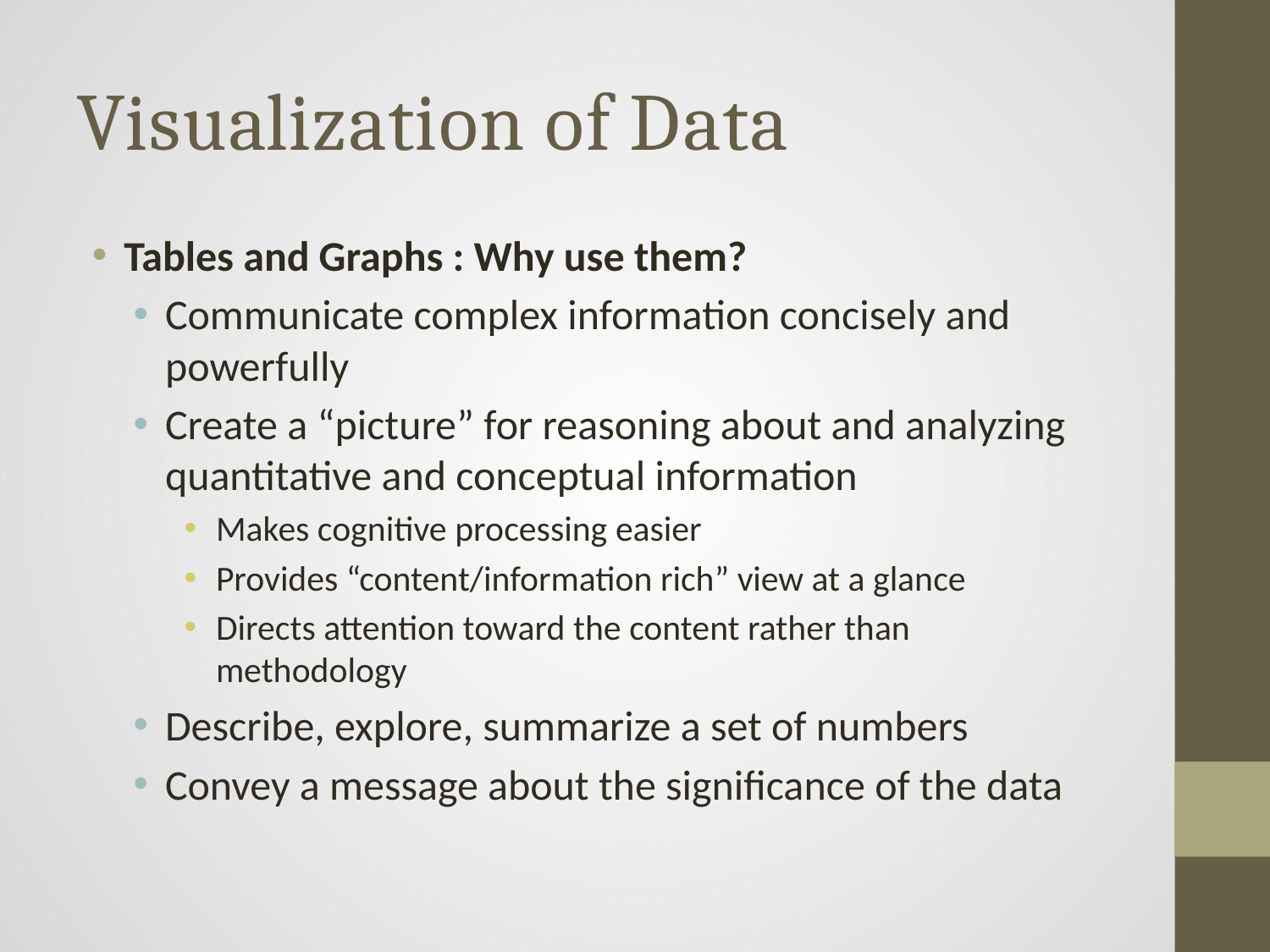

# Visualization of Data
Tables and Graphs : Why use them?
Communicate complex information concisely and powerfully
Create a “picture” for reasoning about and analyzing quantitative and conceptual information
Makes cognitive processing easier
Provides “content/information rich” view at a glance
Directs attention toward the content rather than methodology
Describe, explore, summarize a set of numbers
Convey a message about the significance of the data